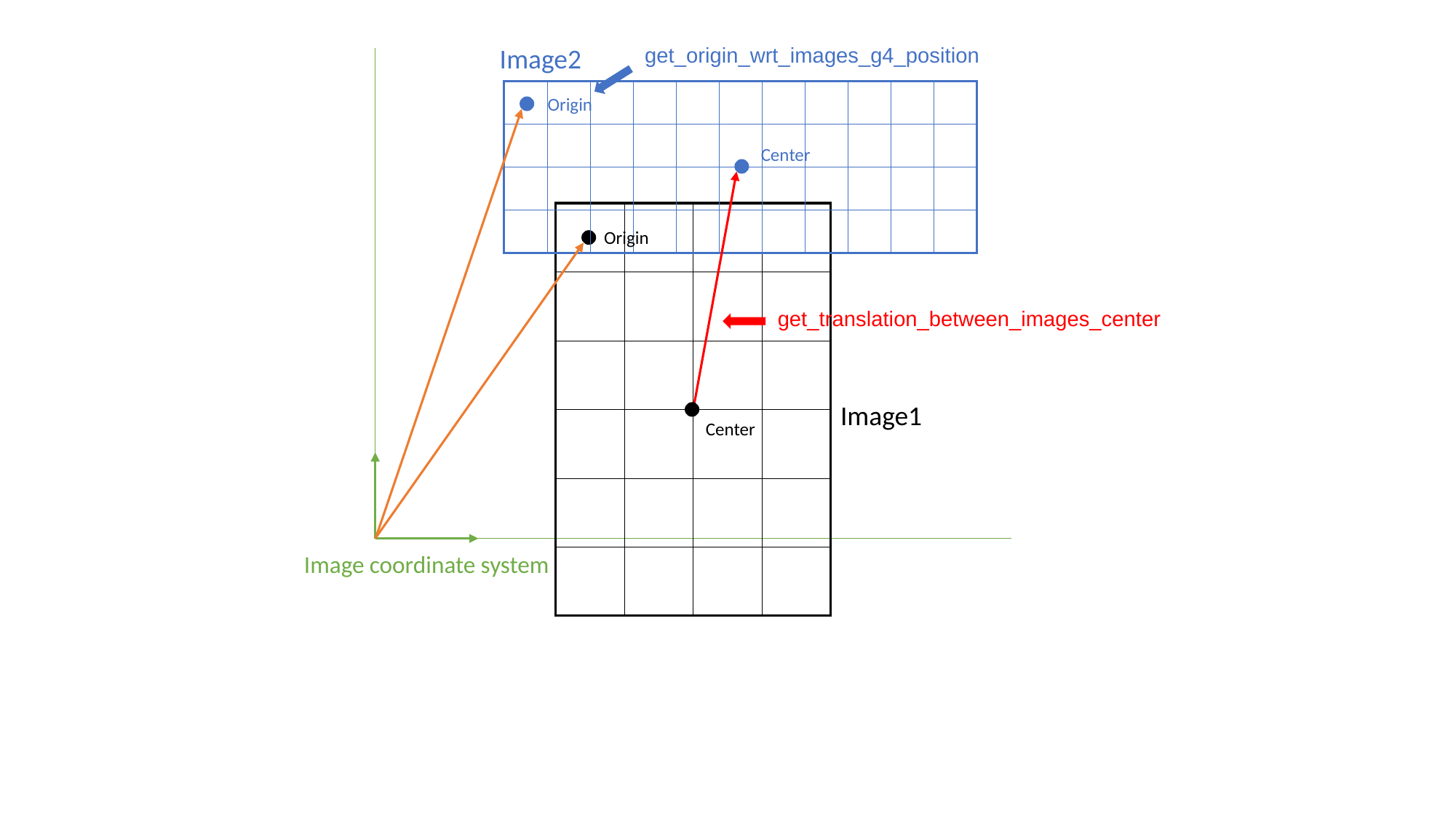

Image2
get_origin_wrt_images_g4_position

Origin
Center

Origin

get_translation_between_images_center

Image1

Center

Image coordinate system